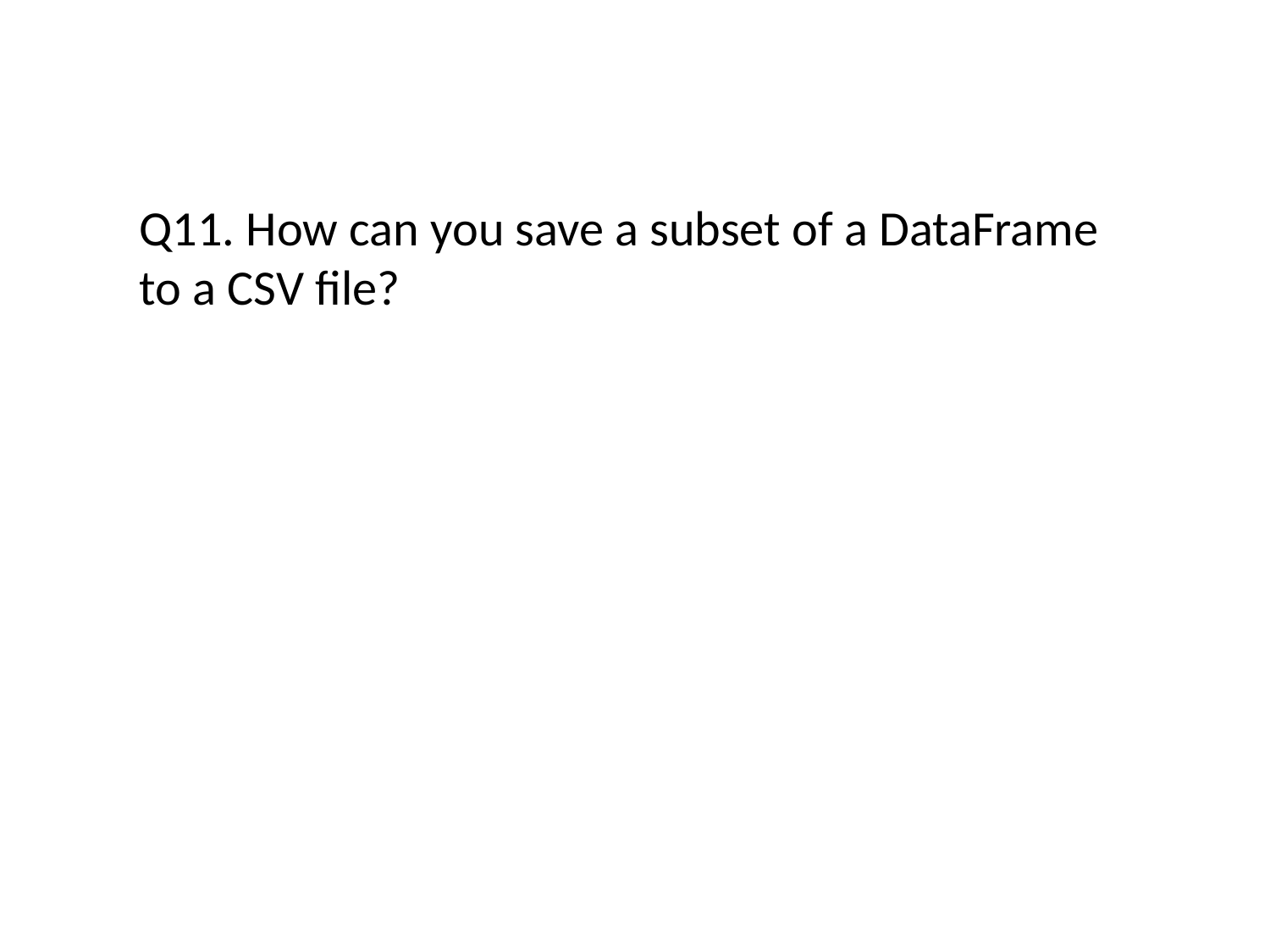

#
Q11. How can you save a subset of a DataFrame to a CSV file?